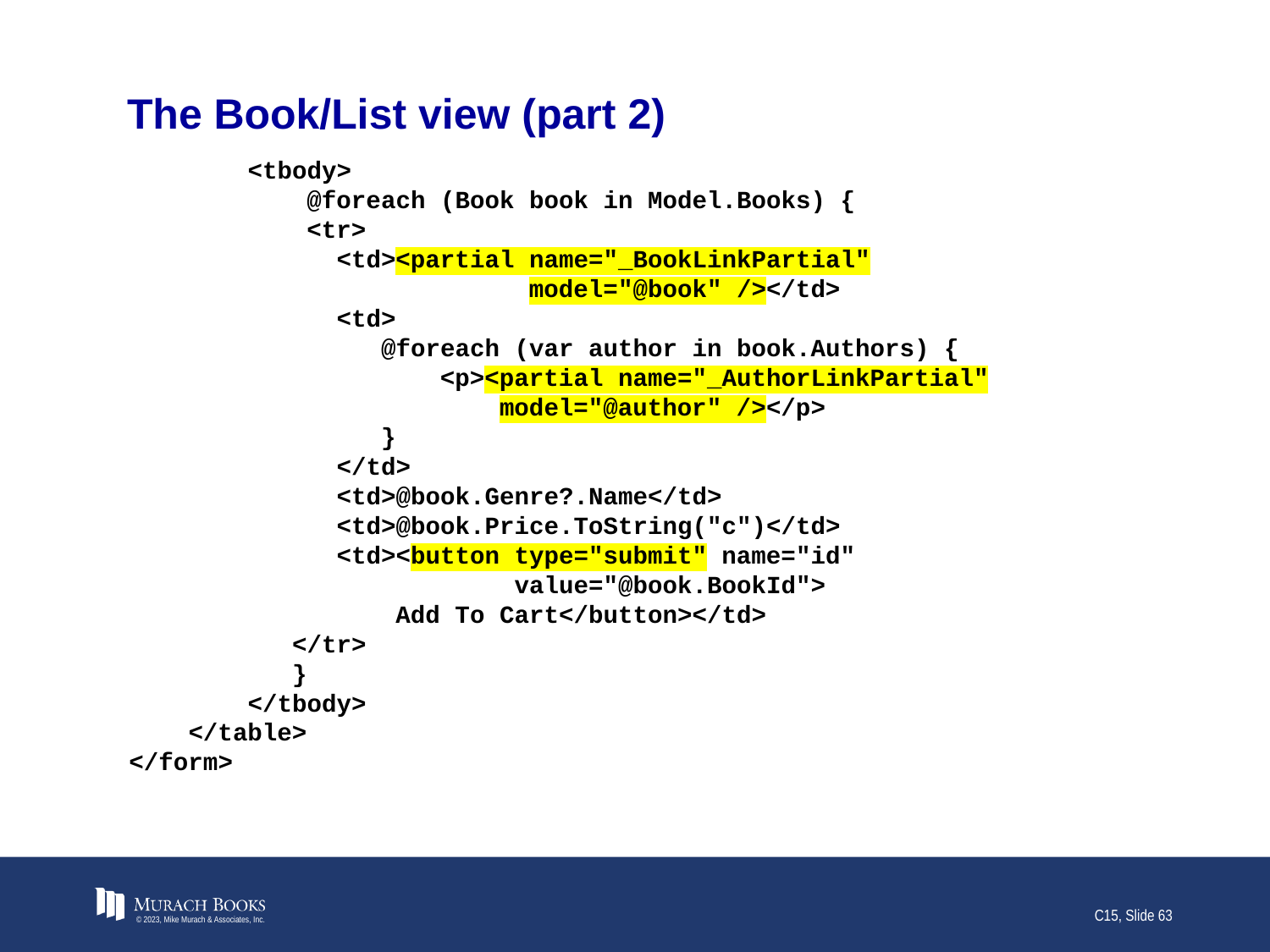

# The Book/List view (part 2)
        <tbody>
            @foreach (Book book in Model.Books) {
            <tr>
              <td><partial name="_BookLinkPartial"
                           model="@book" /></td>
              <td>
                 @foreach (var author in book.Authors) {
                     <p><partial name="_AuthorLinkPartial"
                         model="@author" /></p>
                 }
              </td>
              <td>@book.Genre?.Name</td>
              <td>@book.Price.ToString("c")</td>
              <td><button type="submit" name="id"
                          value="@book.BookId">
                  Add To Cart</button></td>
           </tr>
           }
        </tbody>
    </table>
</form>
© 2023, Mike Murach & Associates, Inc.

C15, Slide 63